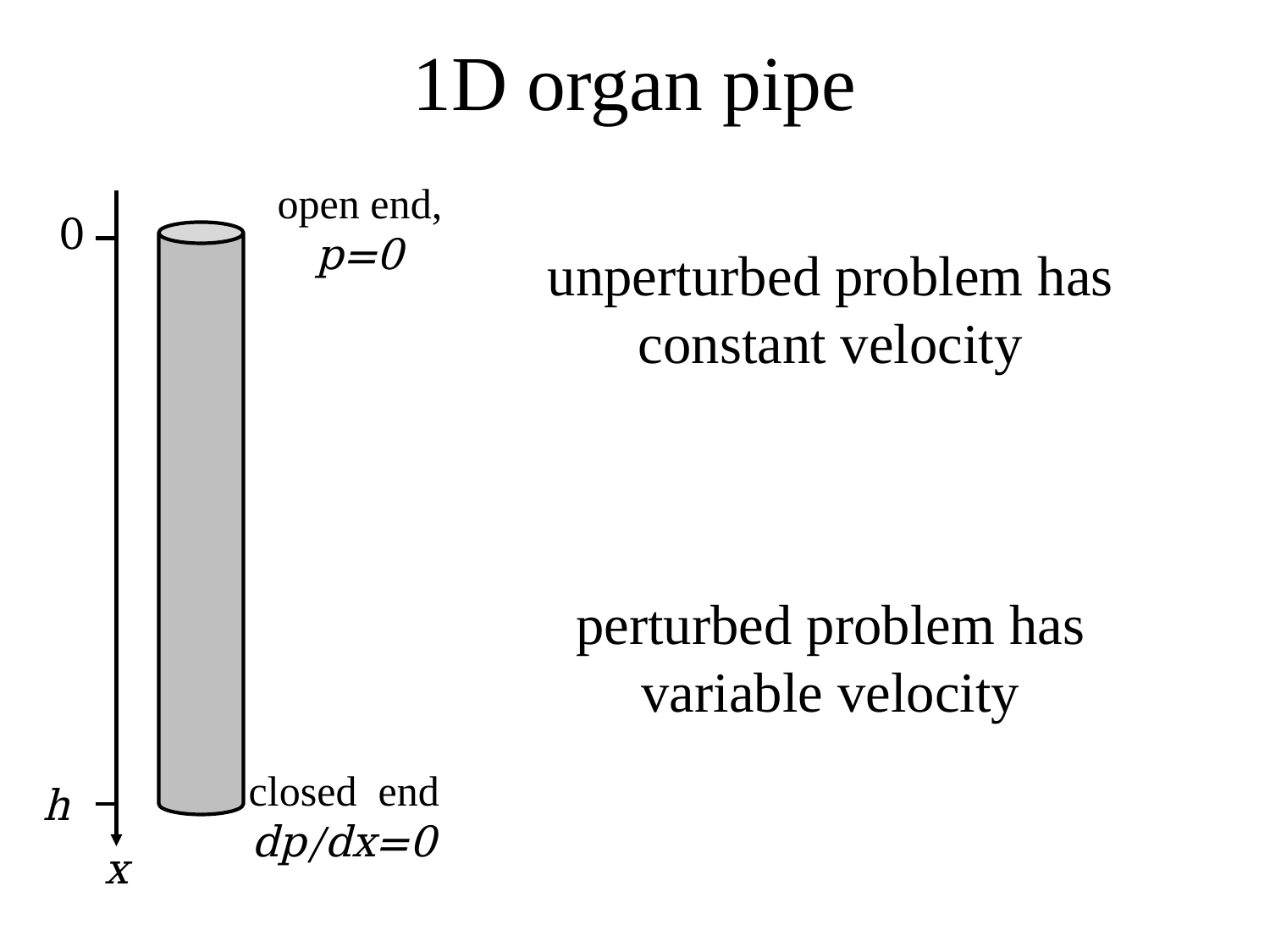

# 1D organ pipe
open end,
p=0
unperturbed problem has constant velocity
0

perturbed problem has variable velocity
closed  end
dp/dx=0
h
x